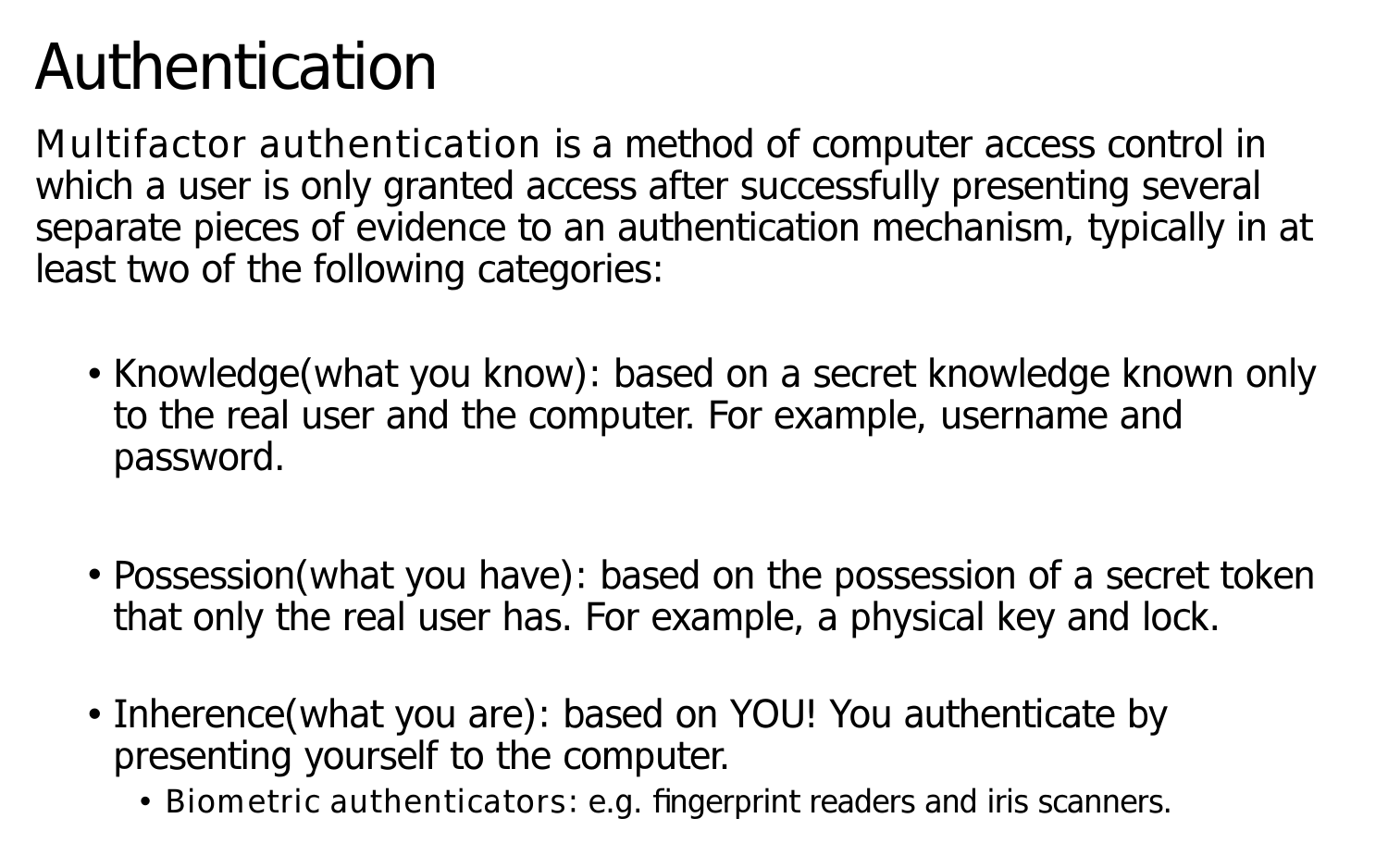

# Authentication
Multifactor authentication is a method of computer access control in which a user is only granted access after successfully presenting several separate pieces of evidence to an authentication mechanism, typically in at least two of the following categories:

Knowledge(what you know): based on a secret knowledge known only to the real user and the computer. For example, username and password.

Possession(what you have): based on the possession of a secret token that only the real user has. For example, a physical key and lock.

Inherence(what you are): based on YOU! You authenticate by presenting yourself to the computer.
Biometric authenticators: e.g. fingerprint readers and iris scanners.